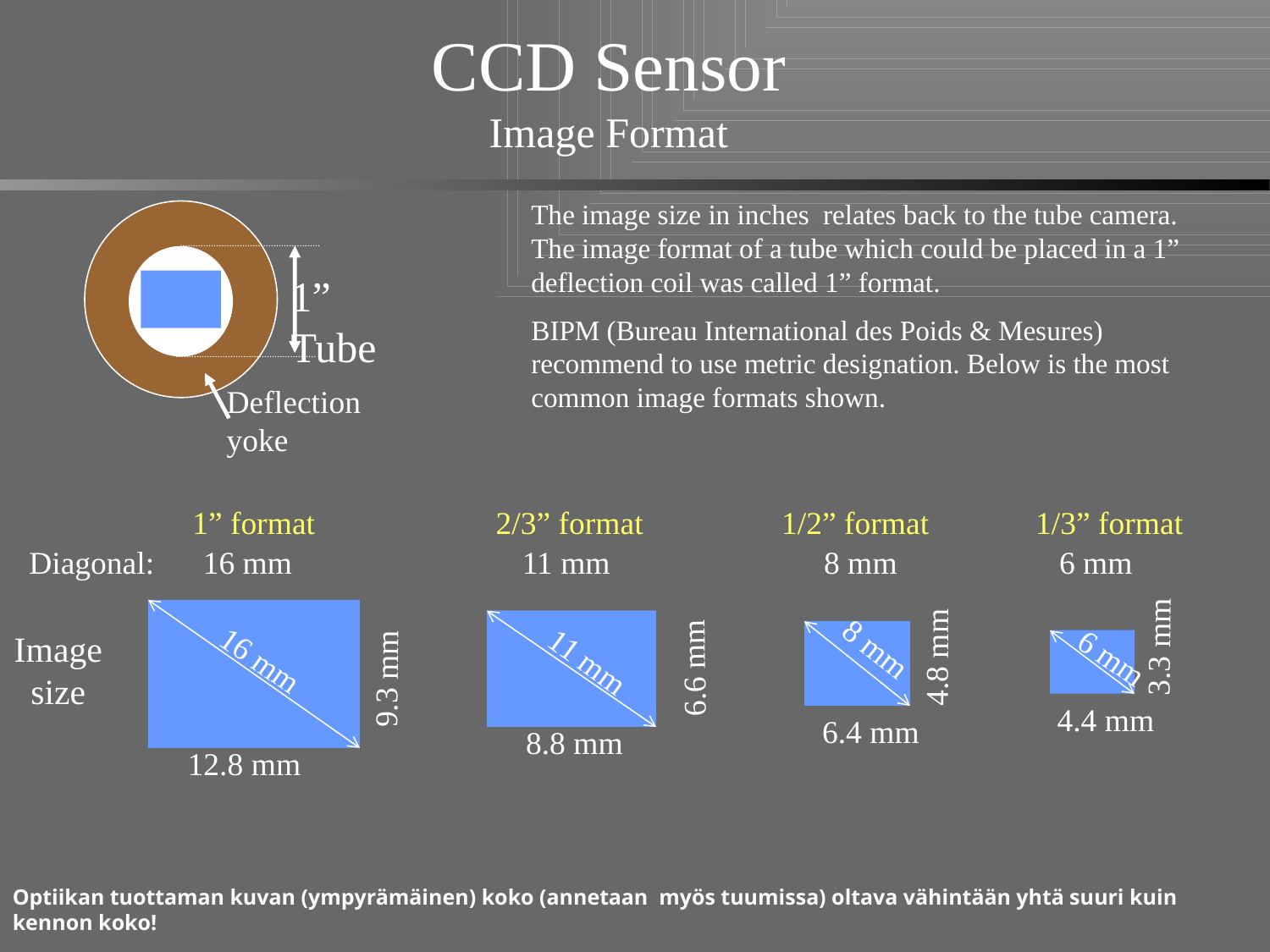

CCD Sensor
Image Format
The image size in inches  relates back to the tube camera. The image format of a tube which could be placed in a 1” deflection coil was called 1” format.
BIPM (Bureau International des Poids & Mesures) recommend to use metric designation. Below is the most common image formats shown.

1”
Tube

Deflection
yoke
2/3” format
1/2” format
1/3” format
1” format
16 mm
11 mm
8 mm
6 mm
Diagonal:

3.3 mm
8 mm

4.8 mm
6 mm
16 mm
11 mm
6.6 mm
9.3 mm
4.4 mm
6.4 mm
8.8 mm
12.8 mm
Image
size
Optiikan tuottaman kuvan (ympyrämäinen) koko (annetaan  myös tuumissa) oltava vähintään yhtä suuri kuin kennon koko!